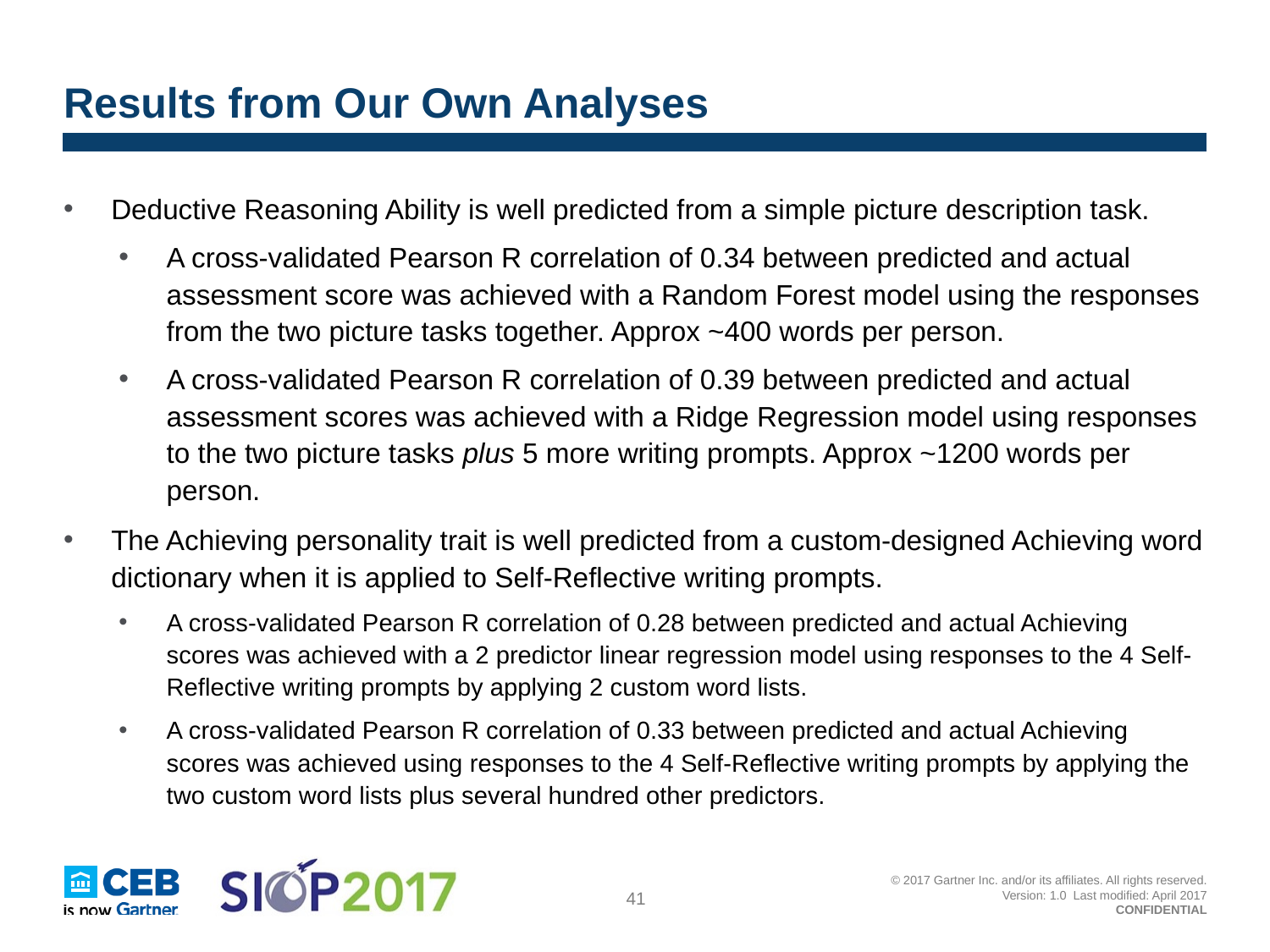

# Results from Our Own Analyses
Deductive Reasoning Ability is well predicted from a simple picture description task.
A cross-validated Pearson R correlation of 0.34 between predicted and actual assessment score was achieved with a Random Forest model using the responses from the two picture tasks together. Approx ~400 words per person.
A cross-validated Pearson R correlation of 0.39 between predicted and actual assessment scores was achieved with a Ridge Regression model using responses to the two picture tasks plus 5 more writing prompts. Approx ~1200 words per person.
The Achieving personality trait is well predicted from a custom-designed Achieving word dictionary when it is applied to Self-Reflective writing prompts.
A cross-validated Pearson R correlation of 0.28 between predicted and actual Achieving scores was achieved with a 2 predictor linear regression model using responses to the 4 Self-Reflective writing prompts by applying 2 custom word lists.
A cross-validated Pearson R correlation of 0.33 between predicted and actual Achieving scores was achieved using responses to the 4 Self-Reflective writing prompts by applying the two custom word lists plus several hundred other predictors.